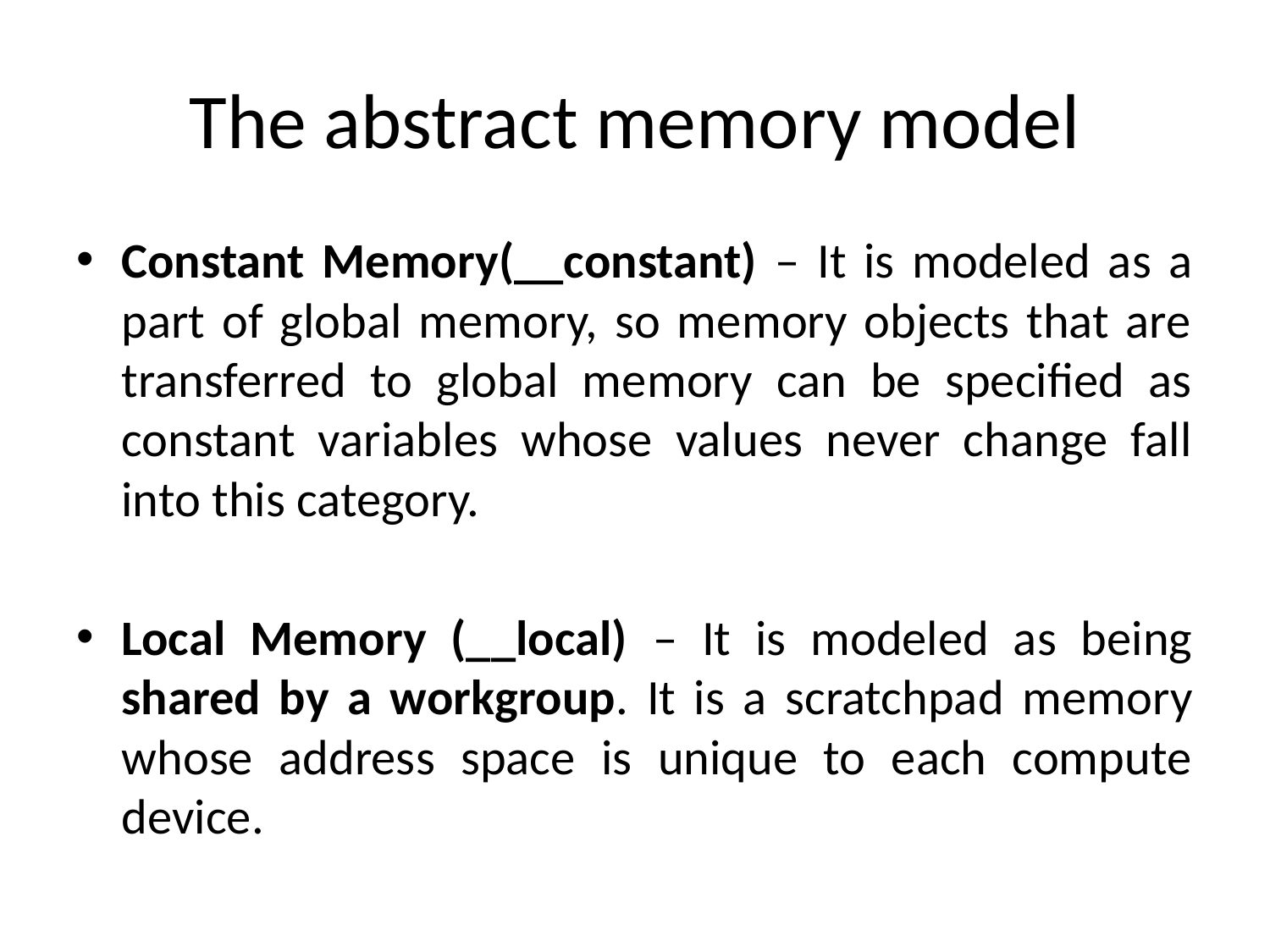

# The abstract memory model
Constant Memory(__constant) – It is modeled as a part of global memory, so memory objects that are transferred to global memory can be specified as constant variables whose values never change fall into this category.

Local Memory (__local) – It is modeled as being shared by a workgroup. It is a scratchpad memory whose address space is unique to each compute device.